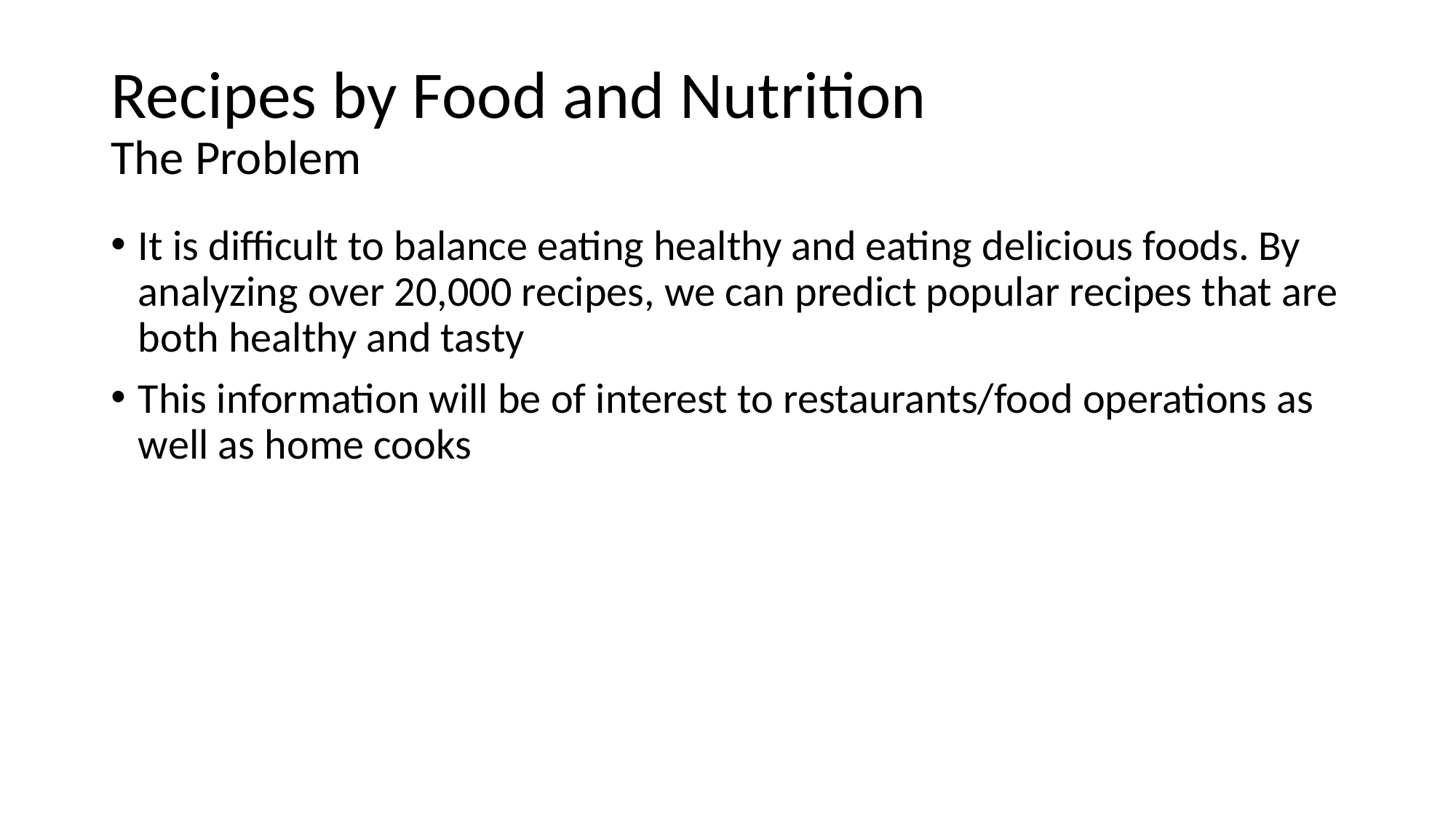

# Recipes by Food and Nutrition The Problem
It is difficult to balance eating healthy and eating delicious foods. By analyzing over 20,000 recipes, we can predict popular recipes that are both healthy and tasty
This information will be of interest to restaurants/food operations as well as home cooks